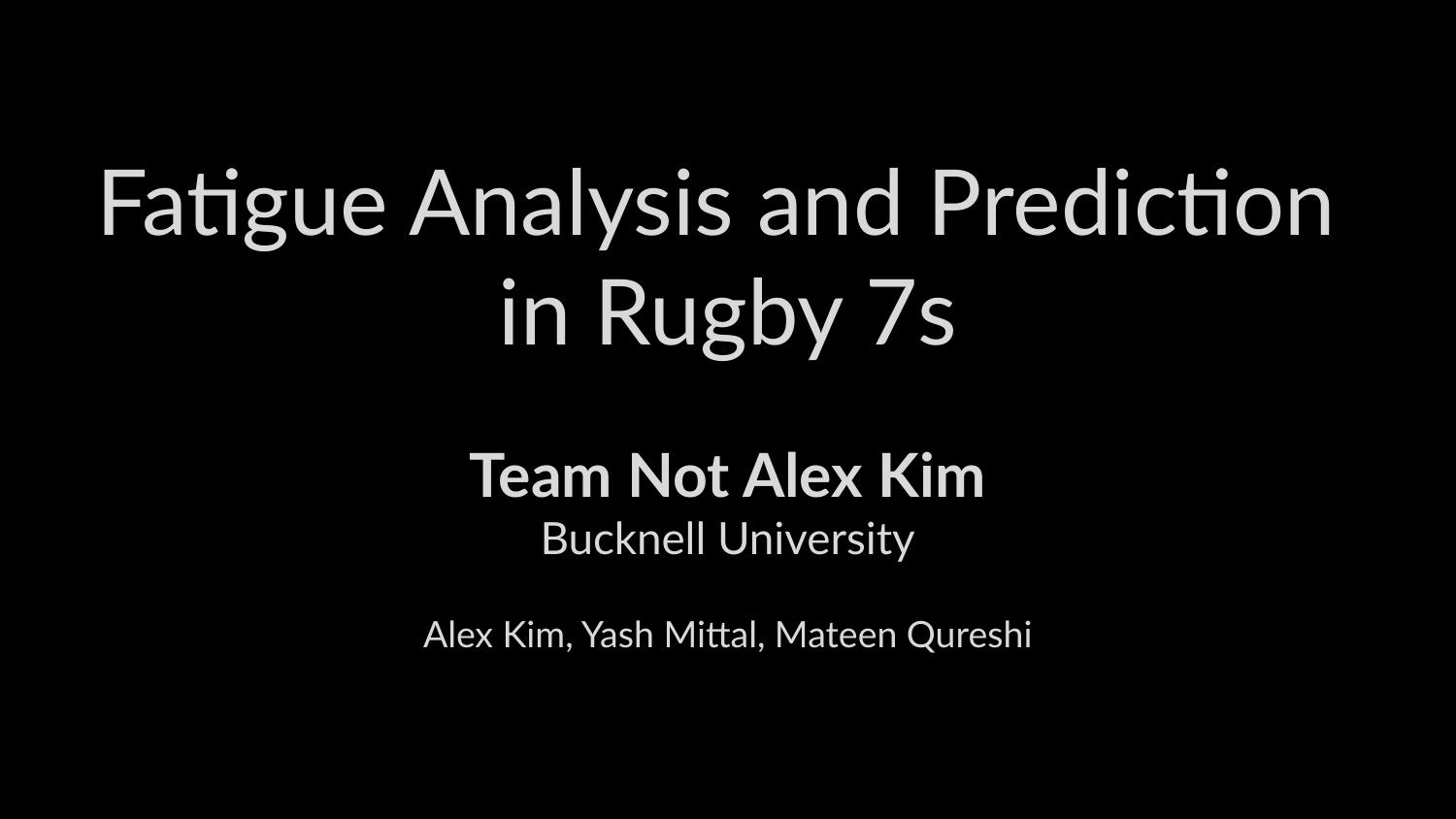

# Fatigue Analysis and Prediction
in Rugby 7s
Team Not Alex Kim
Bucknell University

Alex Kim, Yash Mittal, Mateen Qureshi